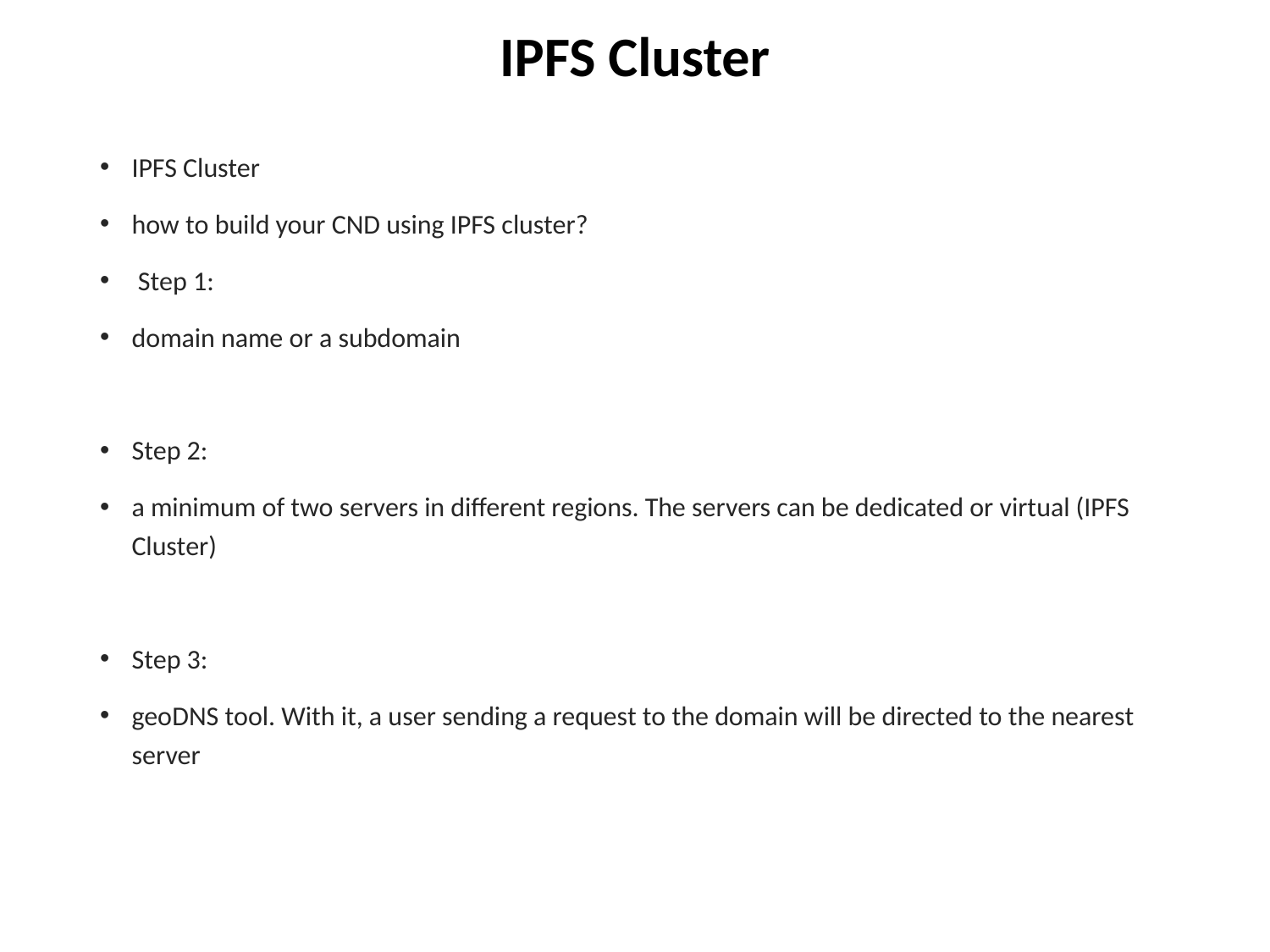

# IPFS Cluster
IPFS Cluster
how to build your CND using IPFS cluster?
 Step 1:
domain name or a subdomain

Step 2:
a minimum of two servers in different regions. The servers can be dedicated or virtual (IPFS Cluster)

Step 3:
geoDNS tool. With it, a user sending a request to the domain will be directed to the nearest server